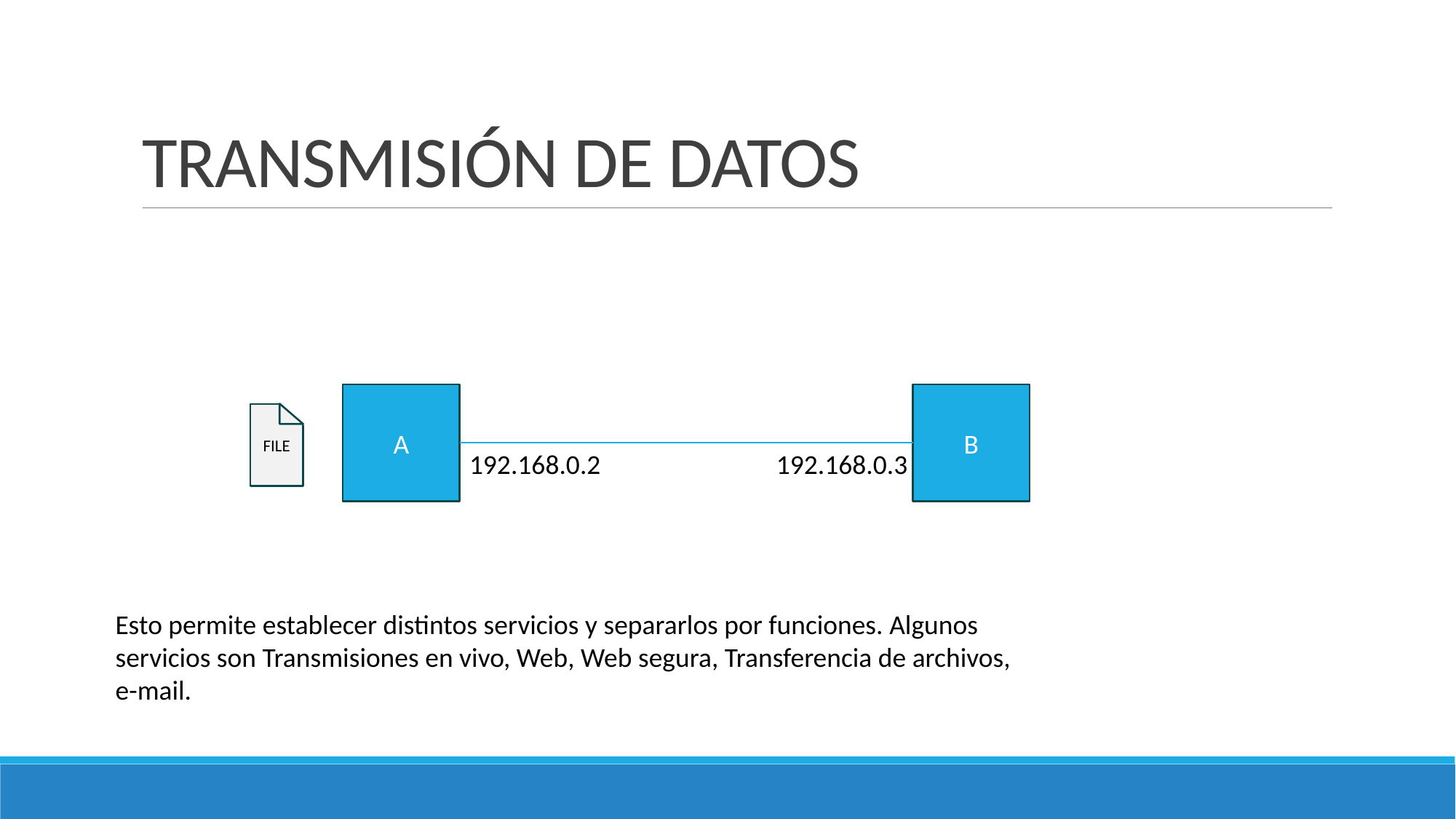

# TRANSMISIÓN DE DATOS
B
A

FILE
192.168.0.2
192.168.0.3
Esto permite establecer distintos servicios y separarlos por funciones. Algunos servicios son Transmisiones en vivo, Web, Web segura, Transferencia de archivos, e-mail.